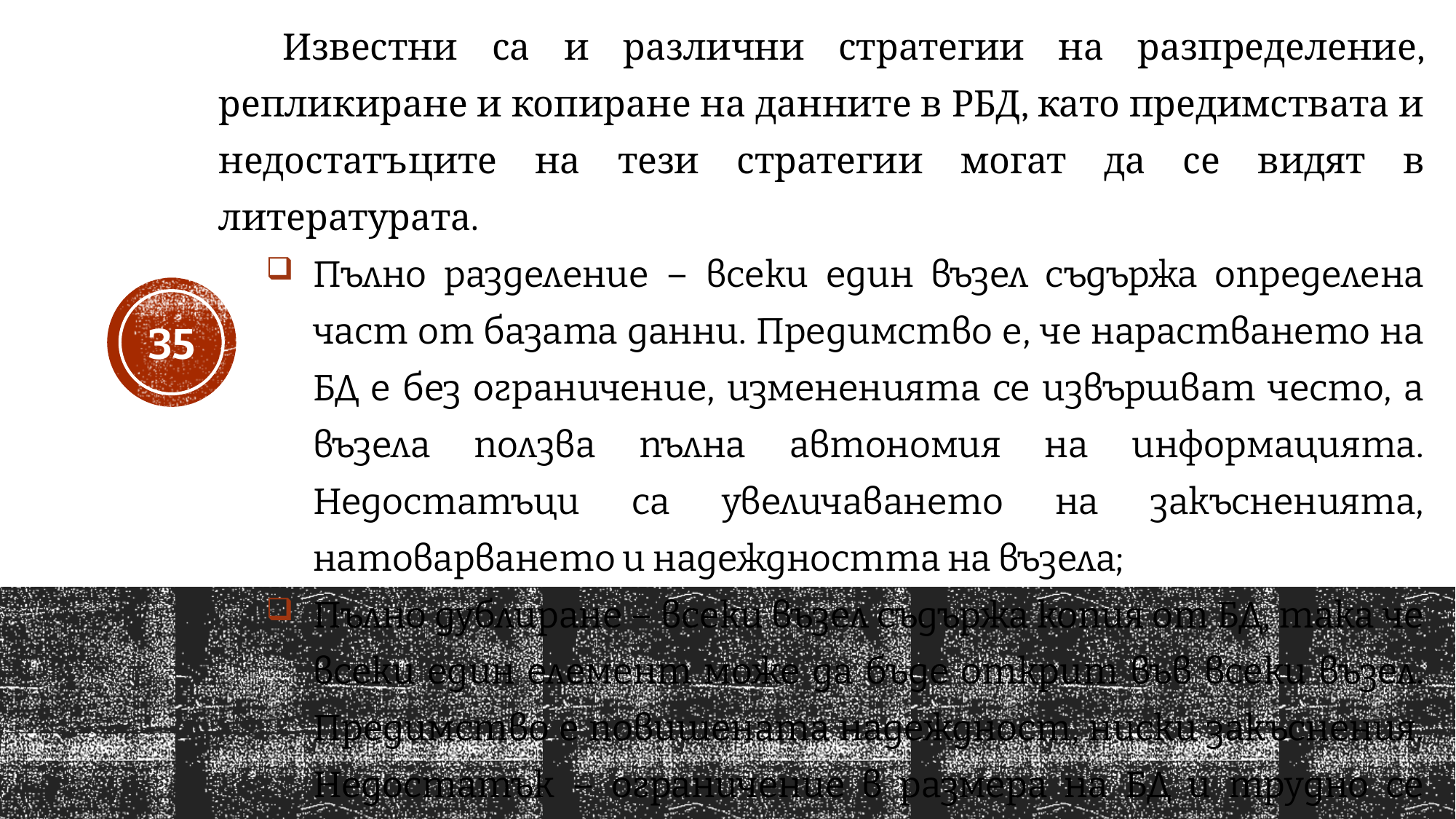

Известни са и различни стратегии на разпределение, репликиране и копиране на данните в РБД, като предимствата и недостатъците на тези стратегии могат да се видят в литературата.
Пълно разделение – всеки един възел съдържа определена част от базата данни. Предимство е, че нарастването на БД е без ограничение, измененията се извършват често, а възела ползва пълна автономия на информацията. Недостатъци са увеличаването на закъсненията, натоварването и надеждността на възела;
Пълно дублиране – всеки възел съдържа копия от БД, така че всеки един елемент може да бъде открит във всеки възел. Предимство е повишената надеждност, ниски закъснения. Недостатък – ограничение в размера на БД и трудно се извършват изменения на данните в БД;
35